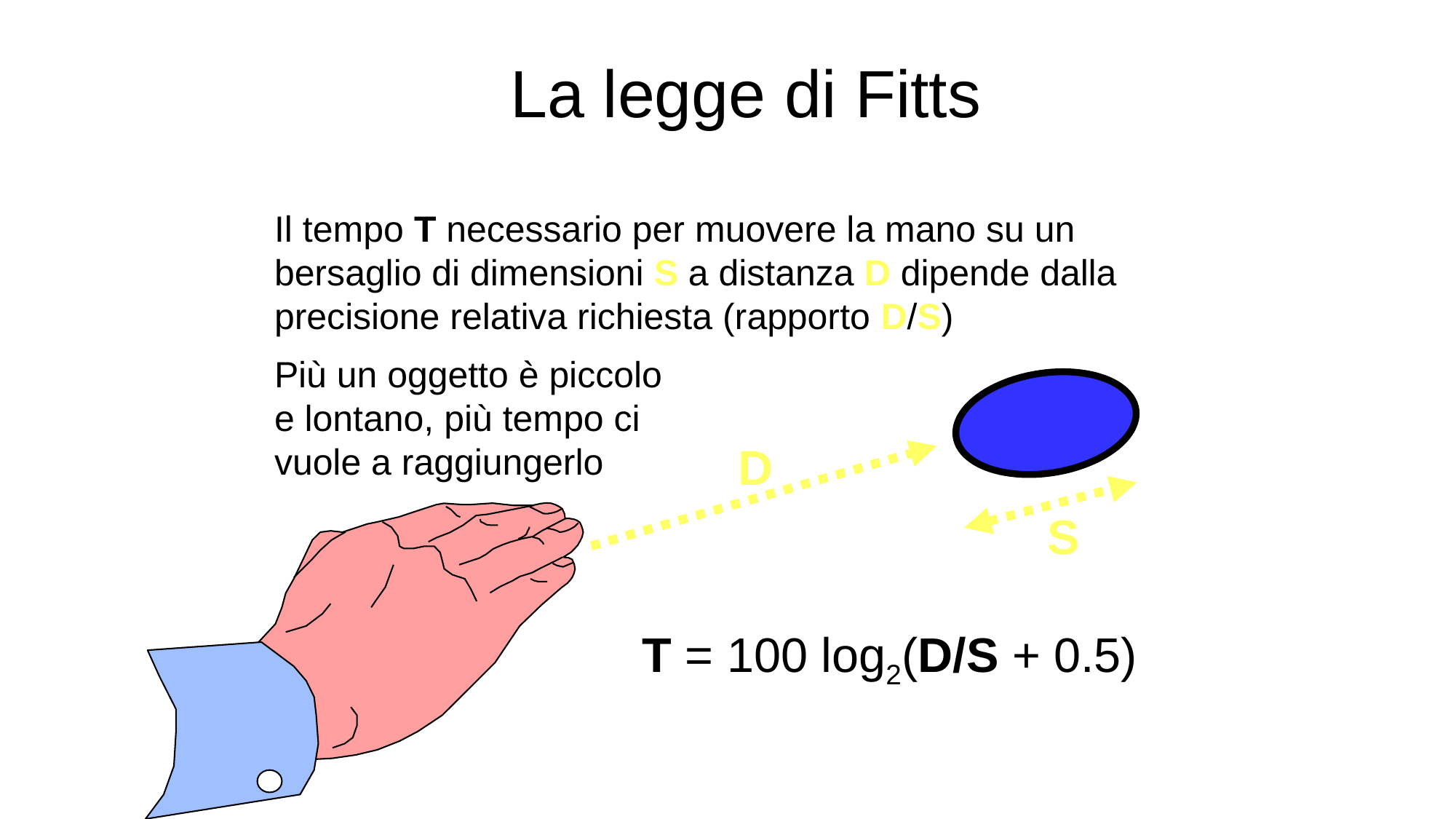

# La legge di Fitts
Il tempo T necessario per muovere la mano su un bersaglio di dimensioni S a distanza D dipende dalla precisione relativa richiesta (rapporto D/S)
Più un oggetto è piccolo e lontano, più tempo ci vuole a raggiungerlo

D

S

T = 100 log2(D/S + 0.5)